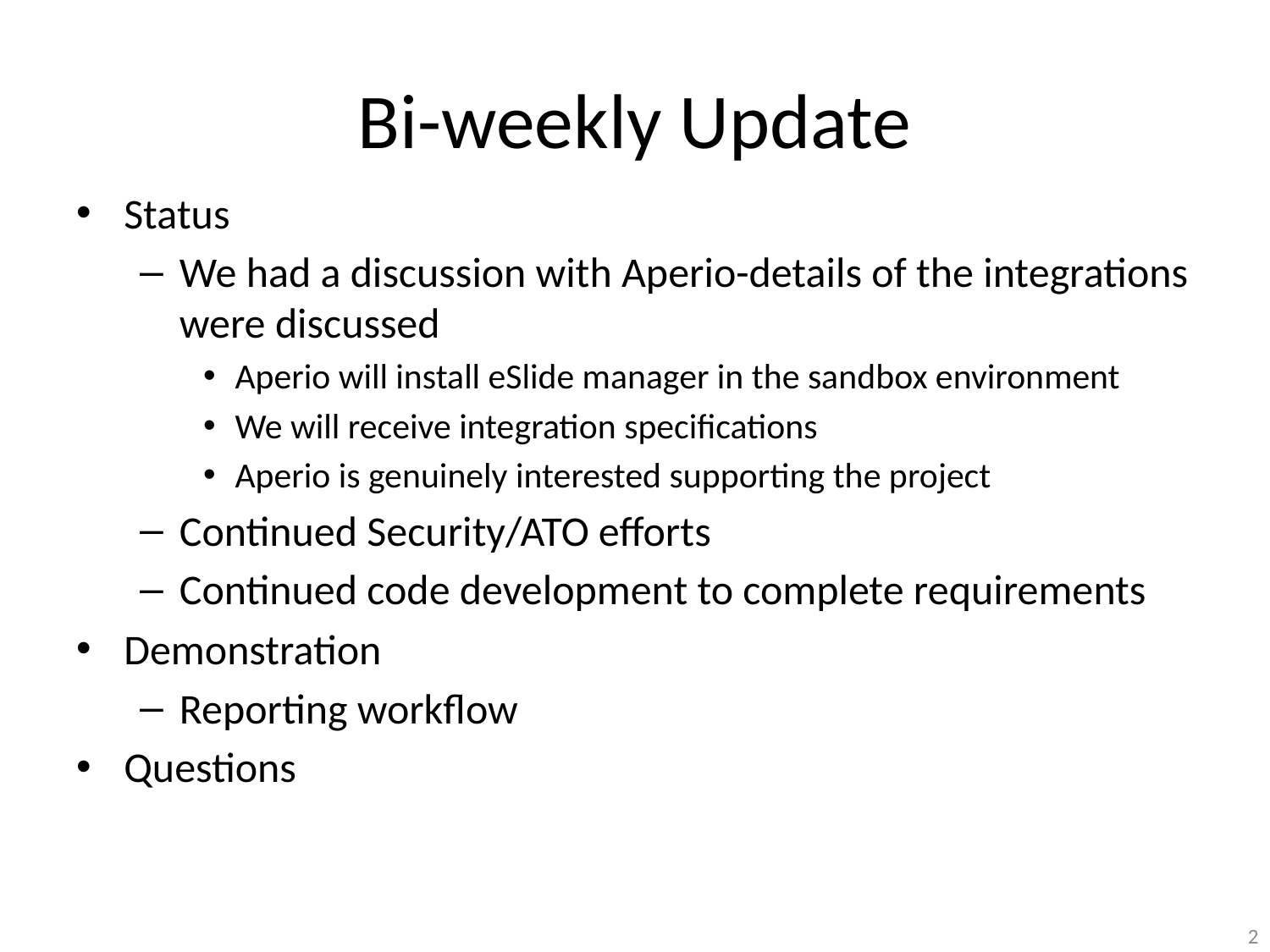

# Bi-weekly Update
Status
We had a discussion with Aperio-details of the integrations were discussed
Aperio will install eSlide manager in the sandbox environment
We will receive integration specifications
Aperio is genuinely interested supporting the project
Continued Security/ATO efforts
Continued code development to complete requirements
Demonstration
Reporting workflow
Questions
2